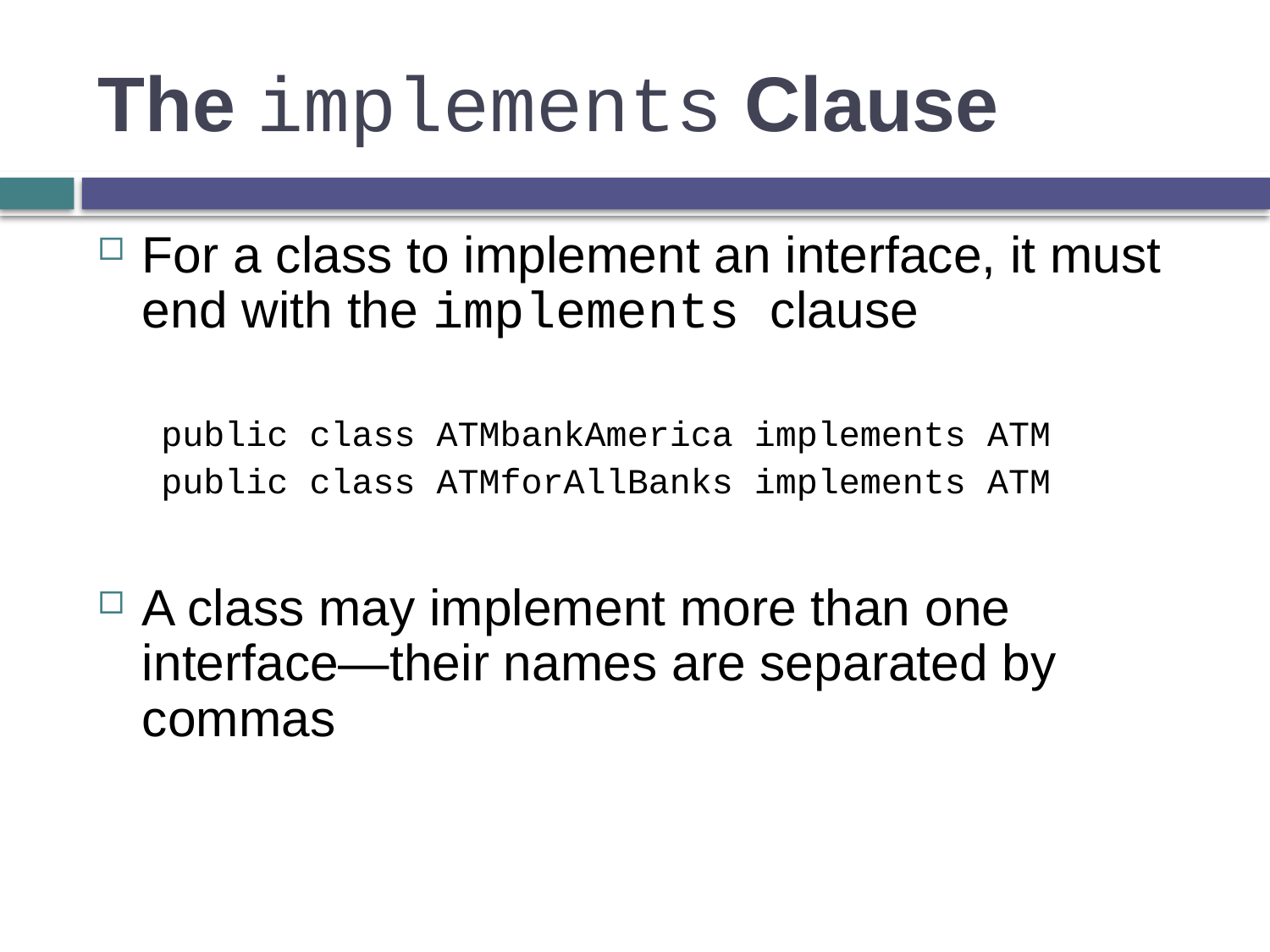

# The implements Clause
For a class to implement an interface, it must end with the implements clause

public class ATMbankAmerica implements ATM
public class ATMforAllBanks implements ATM

A class may implement more than one interface—their names are separated by commas